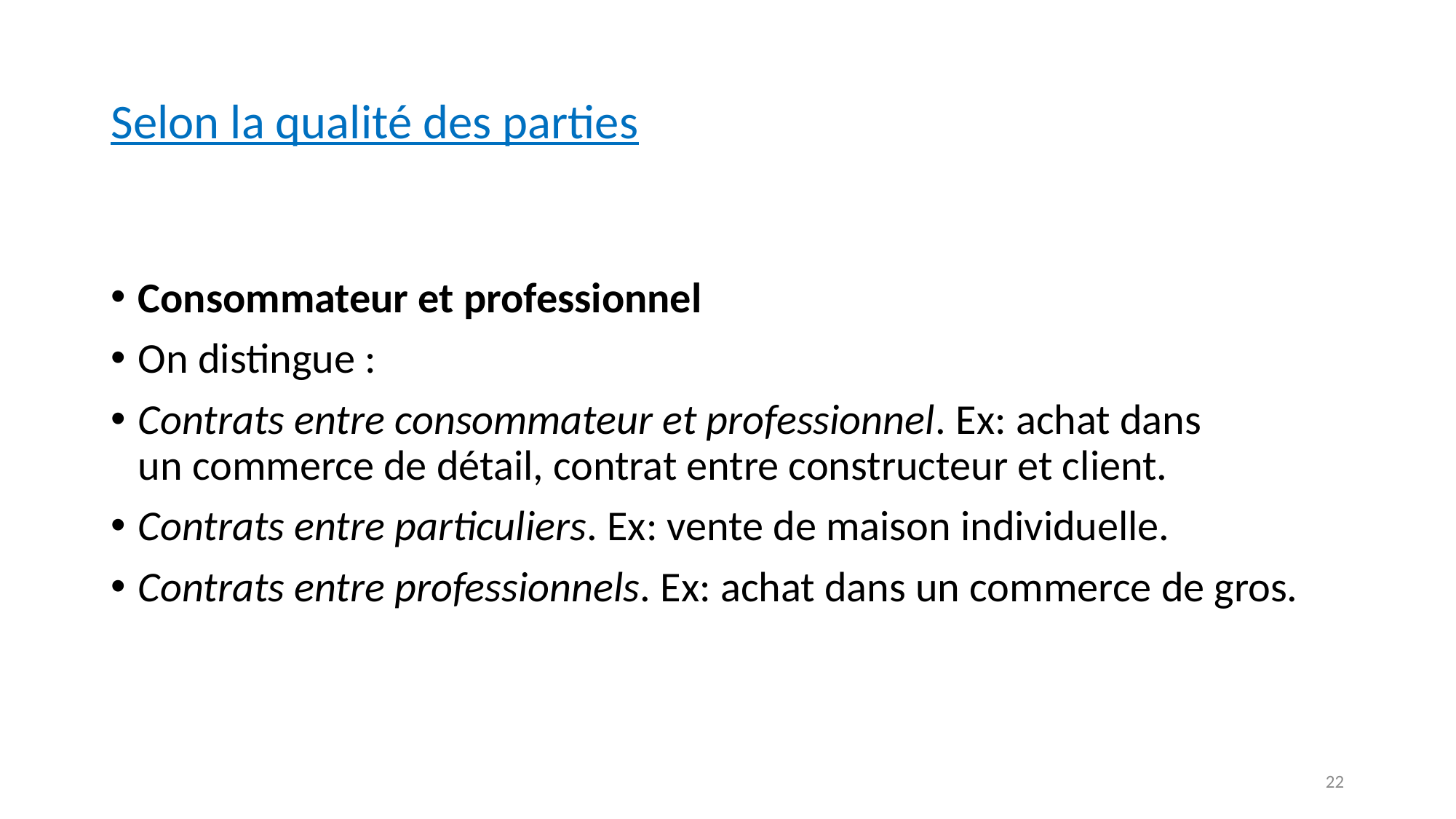

# Selon la qualité des parties
Consommateur et professionnel
On distingue :
Contrats entre consommateur et professionnel. Ex: achat dans un commerce de détail, contrat entre constructeur et client.
Contrats entre particuliers. Ex: vente de maison individuelle.
Contrats entre professionnels. Ex: achat dans un commerce de gros.

22